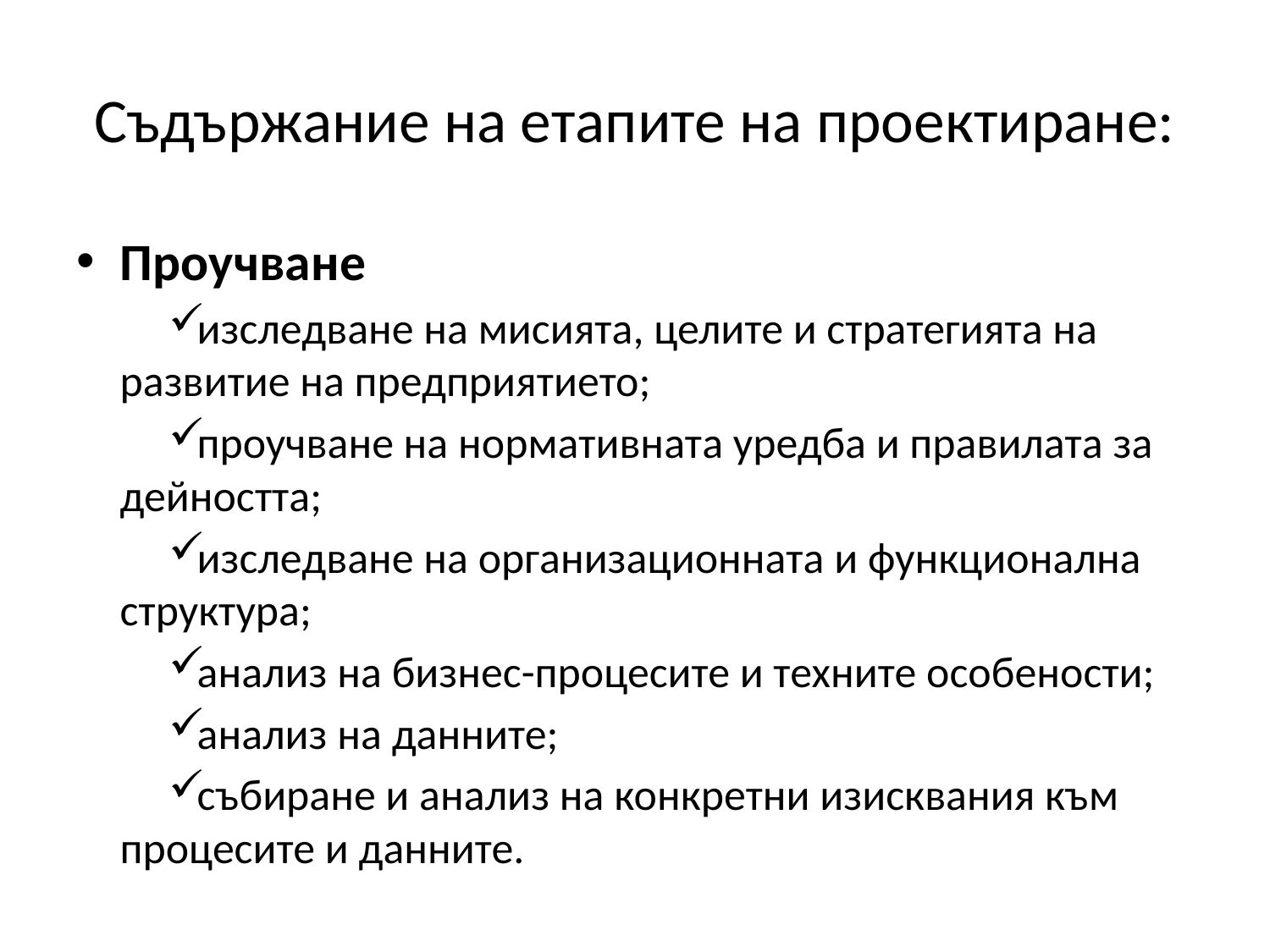

# Съдържание на етапите на проектиране:
Проучване
изследване на мисията, целите и стратегията на развитие на предприятието;
проучване на нормативната уредба и правилата за дейността;
изследване на организационната и функционална структура;
анализ на бизнес-процесите и техните особености;
анализ на данните;
събиране и анализ на конкретни изисквания към процесите и данните.